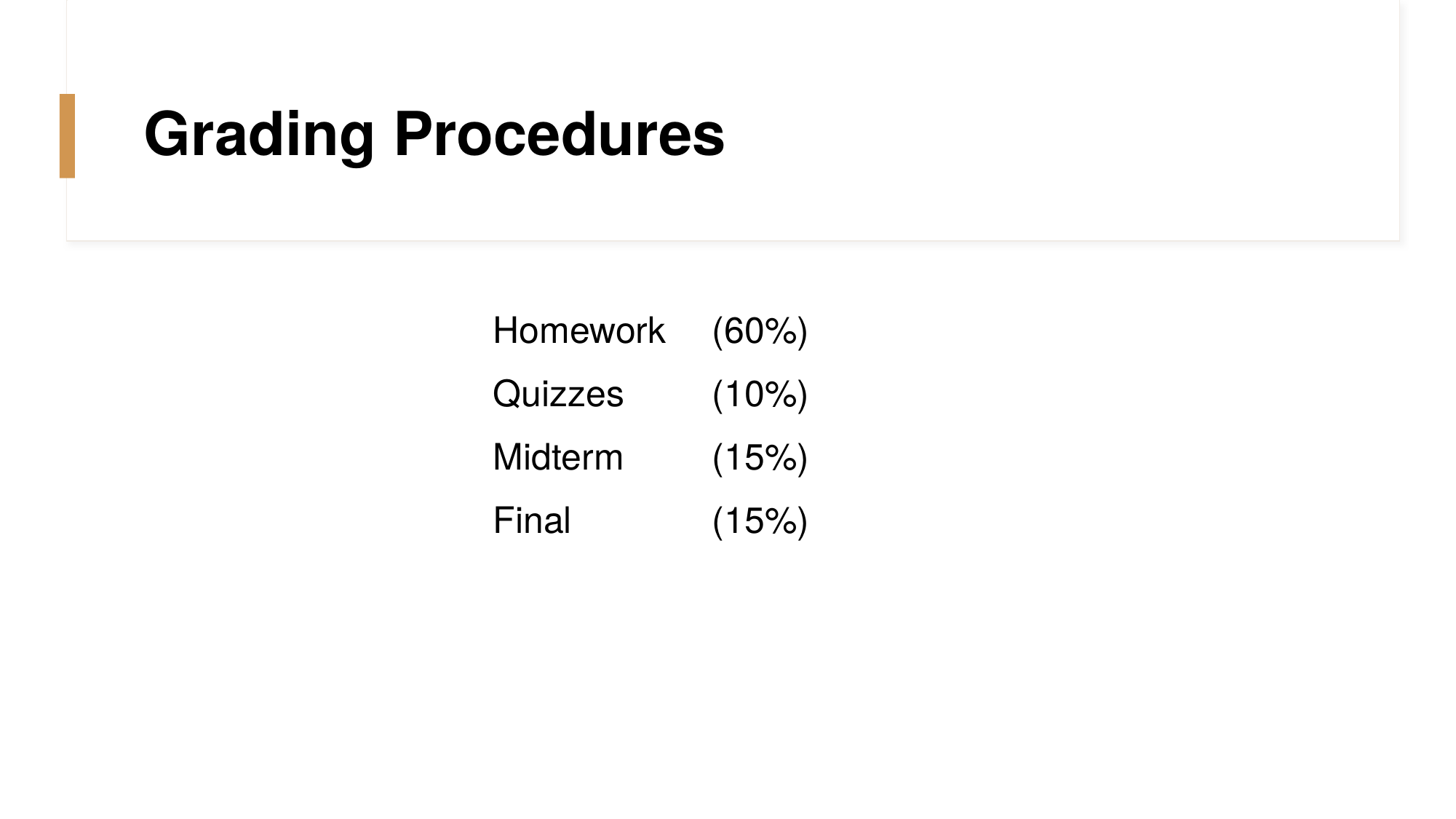

# Grading Procedures
| Homework | (60%) |
| --- | --- |
| Quizzes | (10%) |
| Midterm | (15%) |
| Final | (15%) |